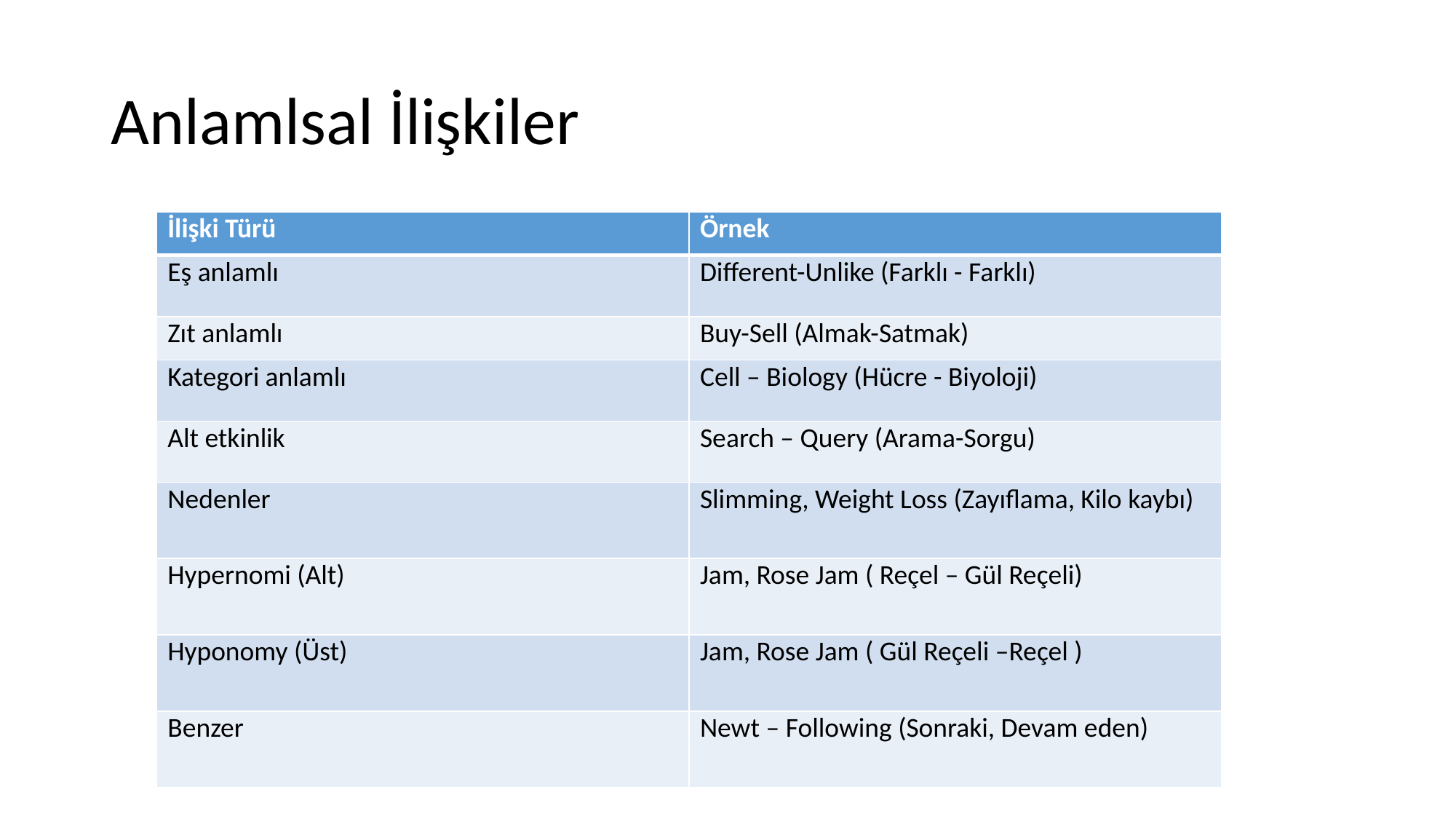

# Anlamlsal İlişkiler
| İlişki Türü | Örnek |
| --- | --- |
| Eş anlamlı | Different-Unlike (Farklı - Farklı) |
| Zıt anlamlı | Buy-Sell (Almak-Satmak) |
| Kategori anlamlı | Cell – Biology (Hücre - Biyoloji) |
| Alt etkinlik | Search – Query (Arama-Sorgu) |
| Nedenler | Slimming, Weight Loss (Zayıflama, Kilo kaybı) |
| Hypernomi (Alt) | Jam, Rose Jam ( Reçel – Gül Reçeli) |
| Hyponomy (Üst) | Jam, Rose Jam ( Gül Reçeli –Reçel ) |
| Benzer | Newt – Following (Sonraki, Devam eden) |